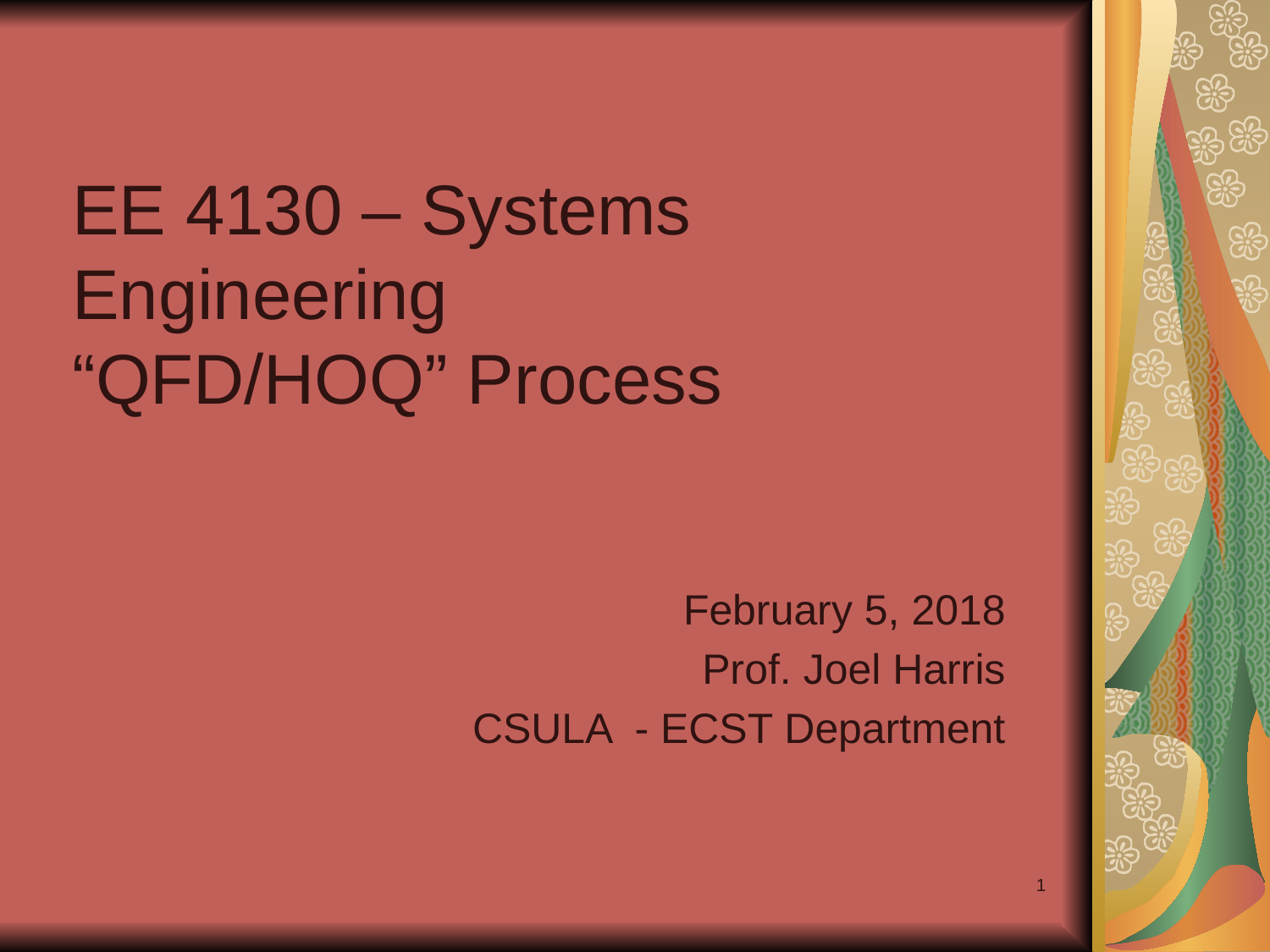

# EE 4130 – Systems Engineering “QFD/HOQ” Process
February 5, 2018
Prof. Joel Harris
CSULA  - ECST Department
1